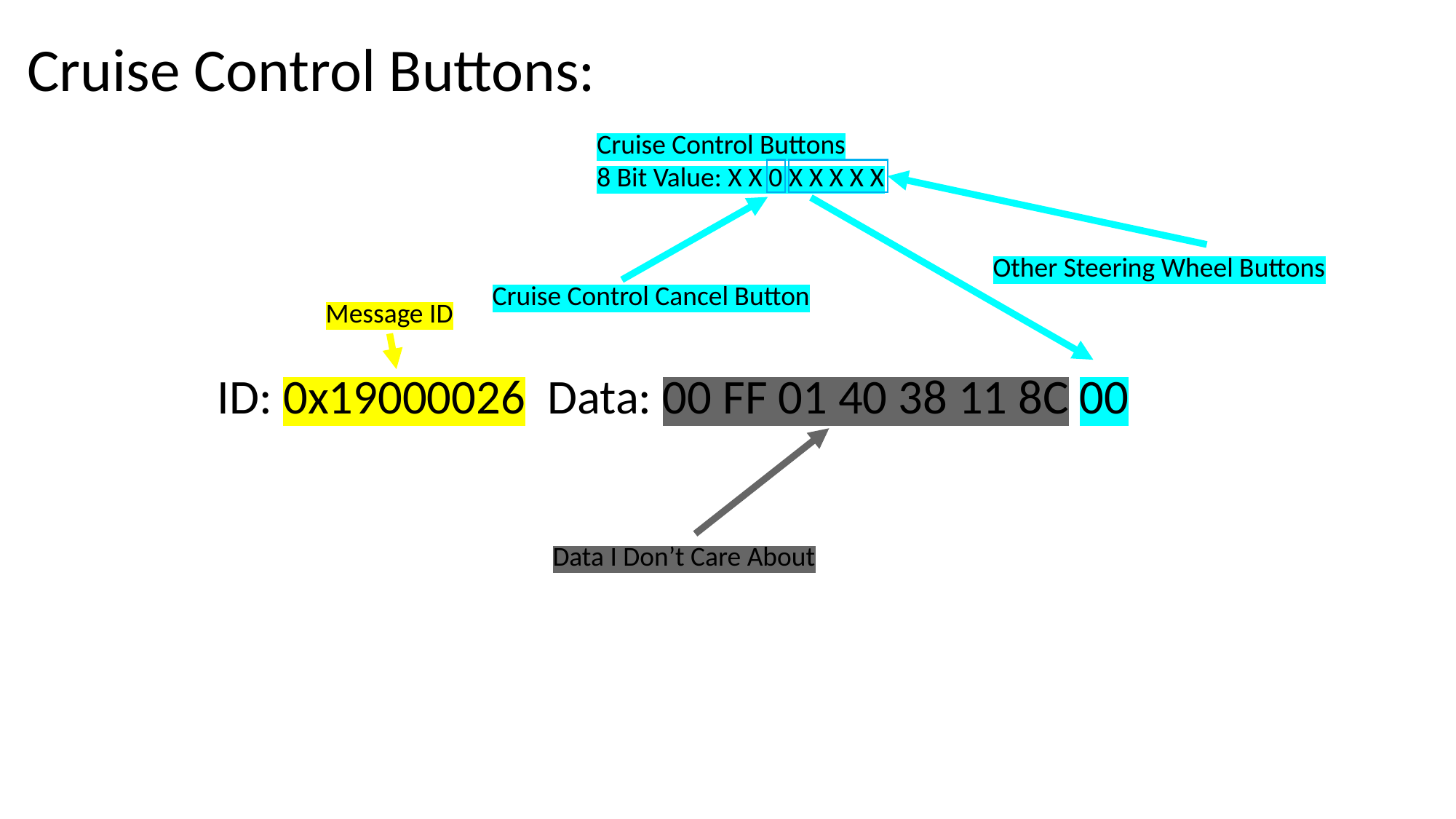

Cruise Control Buttons:
Cruise Control Buttons
8 Bit Value: X X 0 X X X X X

Other Steering Wheel Buttons
Cruise Control Cancel Button
Message ID
ID: 0x19000026  Data: 00 FF 01 40 38 11 8C 00
Data I Don’t Care About